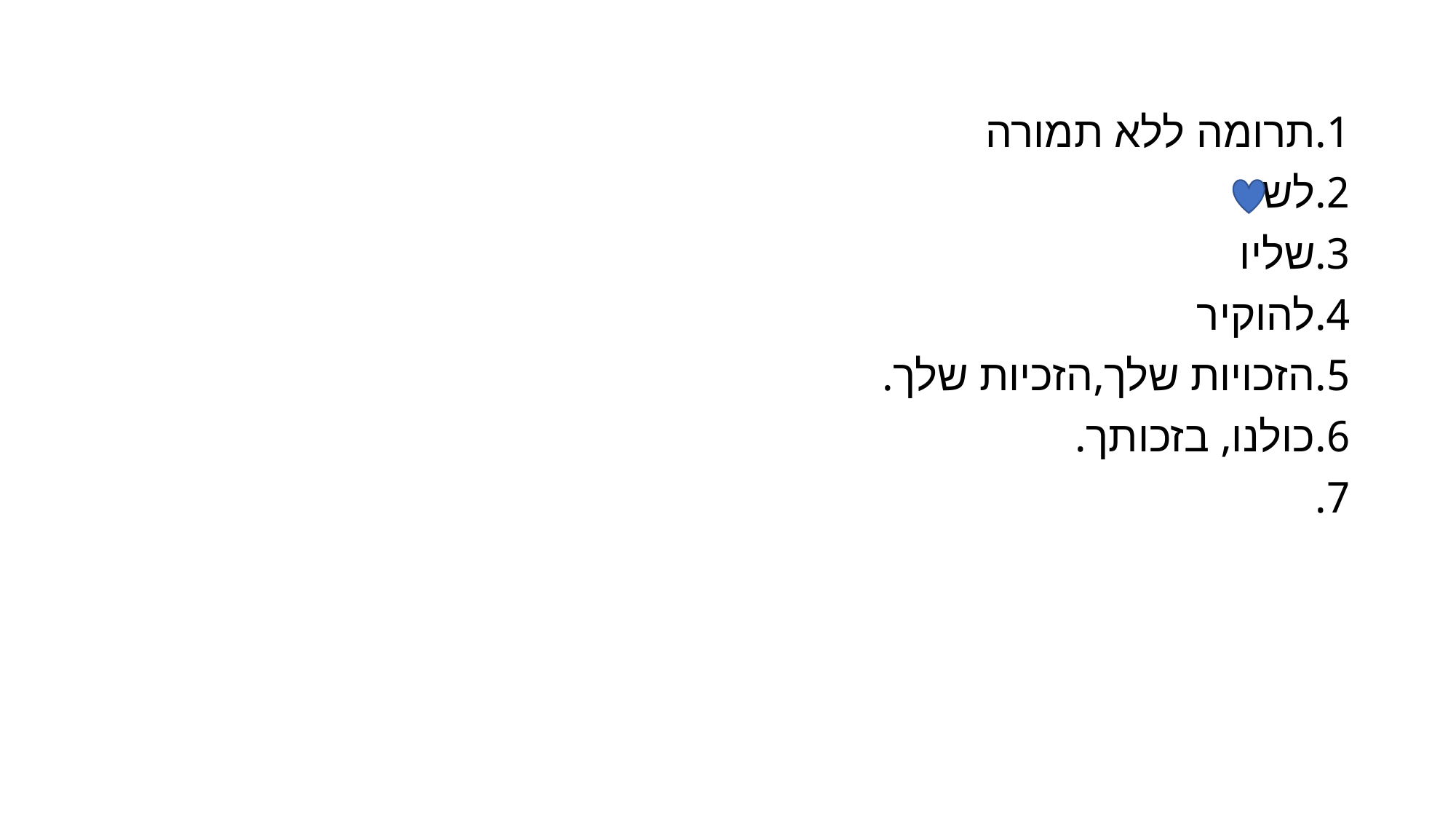

1.תרומה ללא תמורה
2.לש
3.שליו
4.להוקיר
5.הזכויות שלך,הזכיות שלך.
6.כולנו, בזכותך.
7.